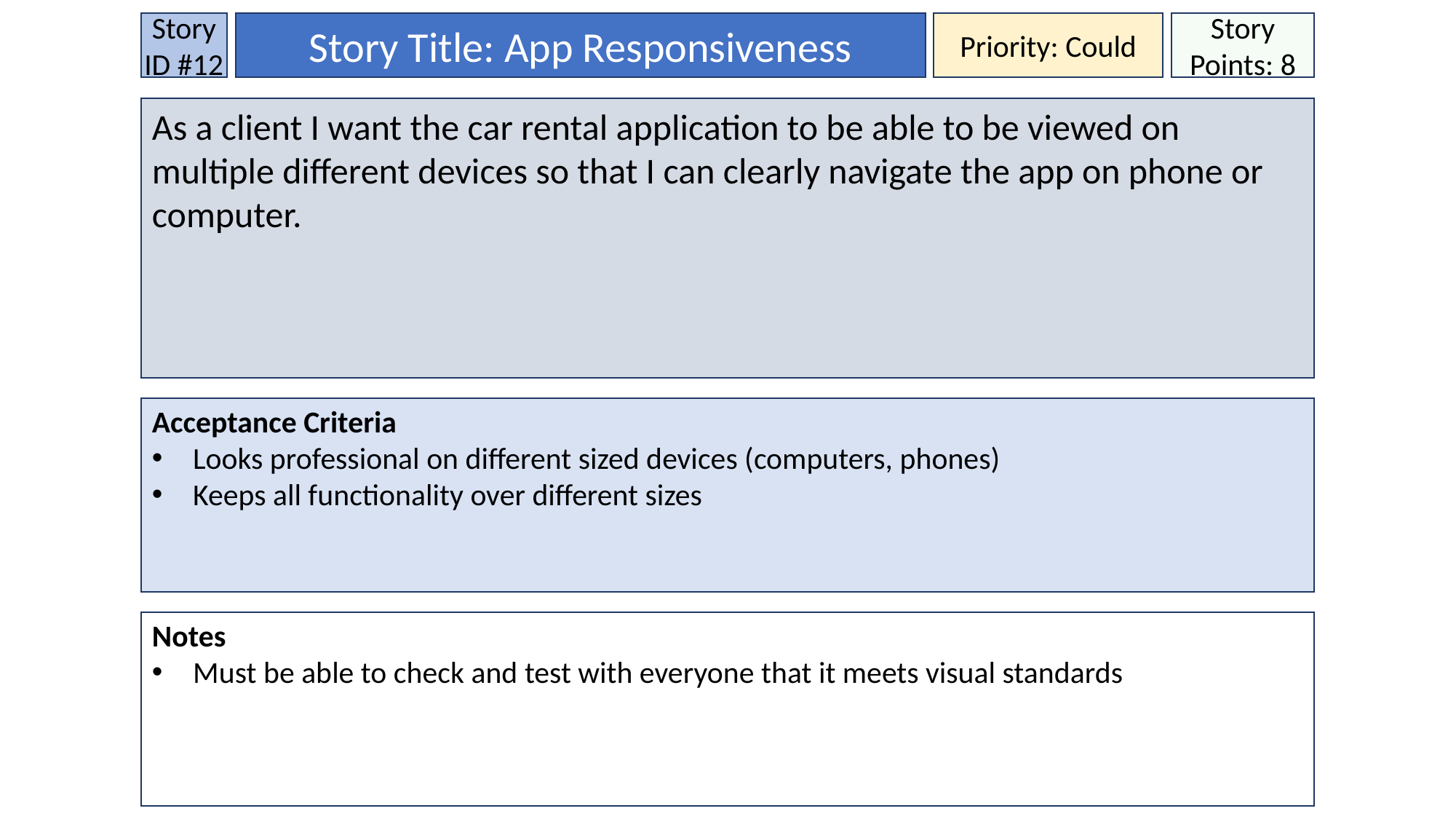

Story ID #12
Story Title: App Responsiveness
Priority: Could
Story Points: 8
As a client I want the car rental application to be able to be viewed on multiple different devices so that I can clearly navigate the app on phone or computer.
Acceptance Criteria
Looks professional on different sized devices (computers, phones)
Keeps all functionality over different sizes

Notes
Must be able to check and test with everyone that it meets visual standards